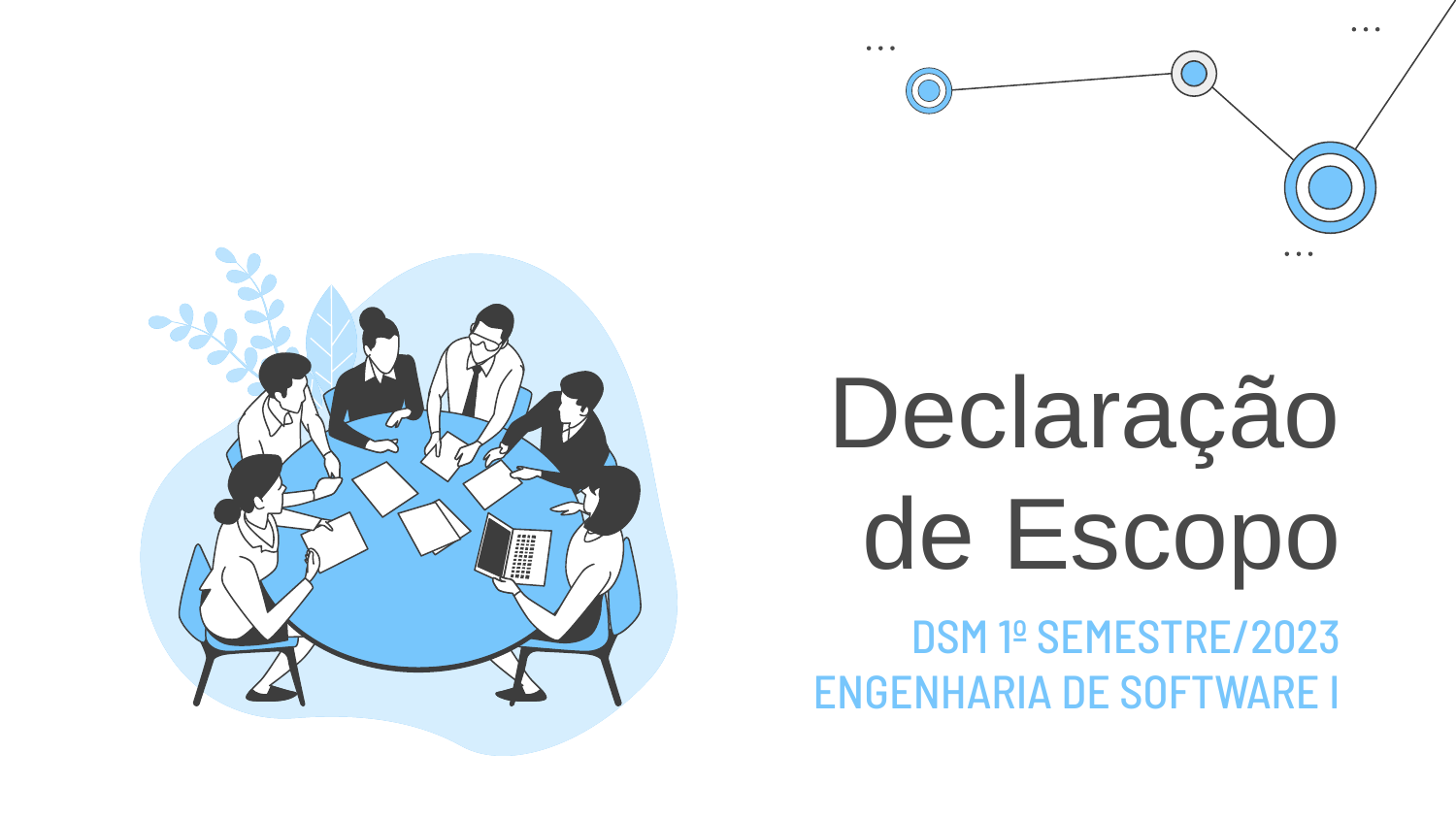

# Declaração de Escopo
DSM 1º SEMESTRE/2023
ENGENHARIA DE SOFTWARE I